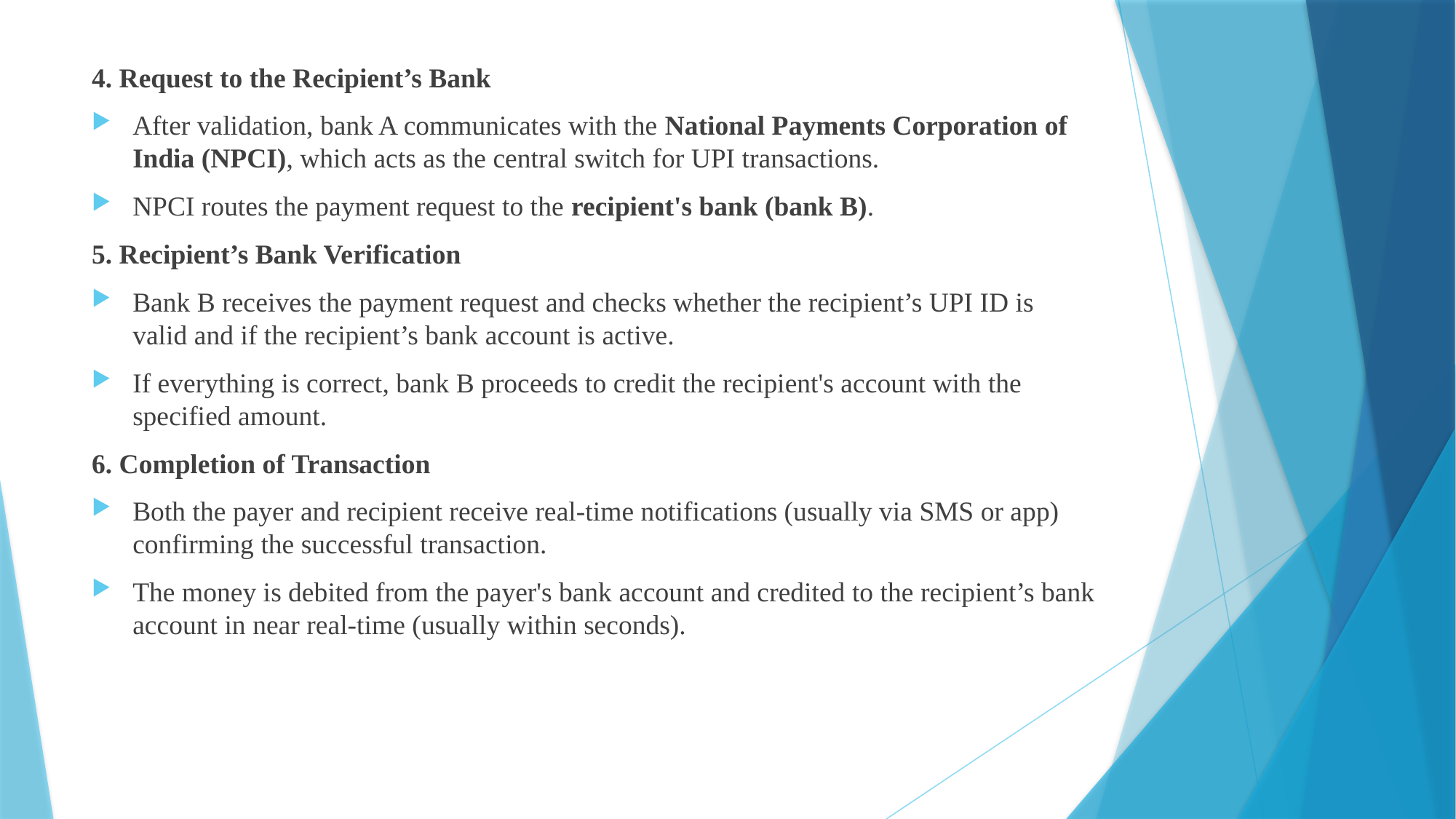

4. Request to the Recipient’s Bank
After validation, bank A communicates with the National Payments Corporation of India (NPCI), which acts as the central switch for UPI transactions.
NPCI routes the payment request to the recipient's bank (bank B).
5. Recipient’s Bank Verification
Bank B receives the payment request and checks whether the recipient’s UPI ID is valid and if the recipient’s bank account is active.
If everything is correct, bank B proceeds to credit the recipient's account with the specified amount.
6. Completion of Transaction
Both the payer and recipient receive real-time notifications (usually via SMS or app) confirming the successful transaction.
The money is debited from the payer's bank account and credited to the recipient’s bank account in near real-time (usually within seconds).